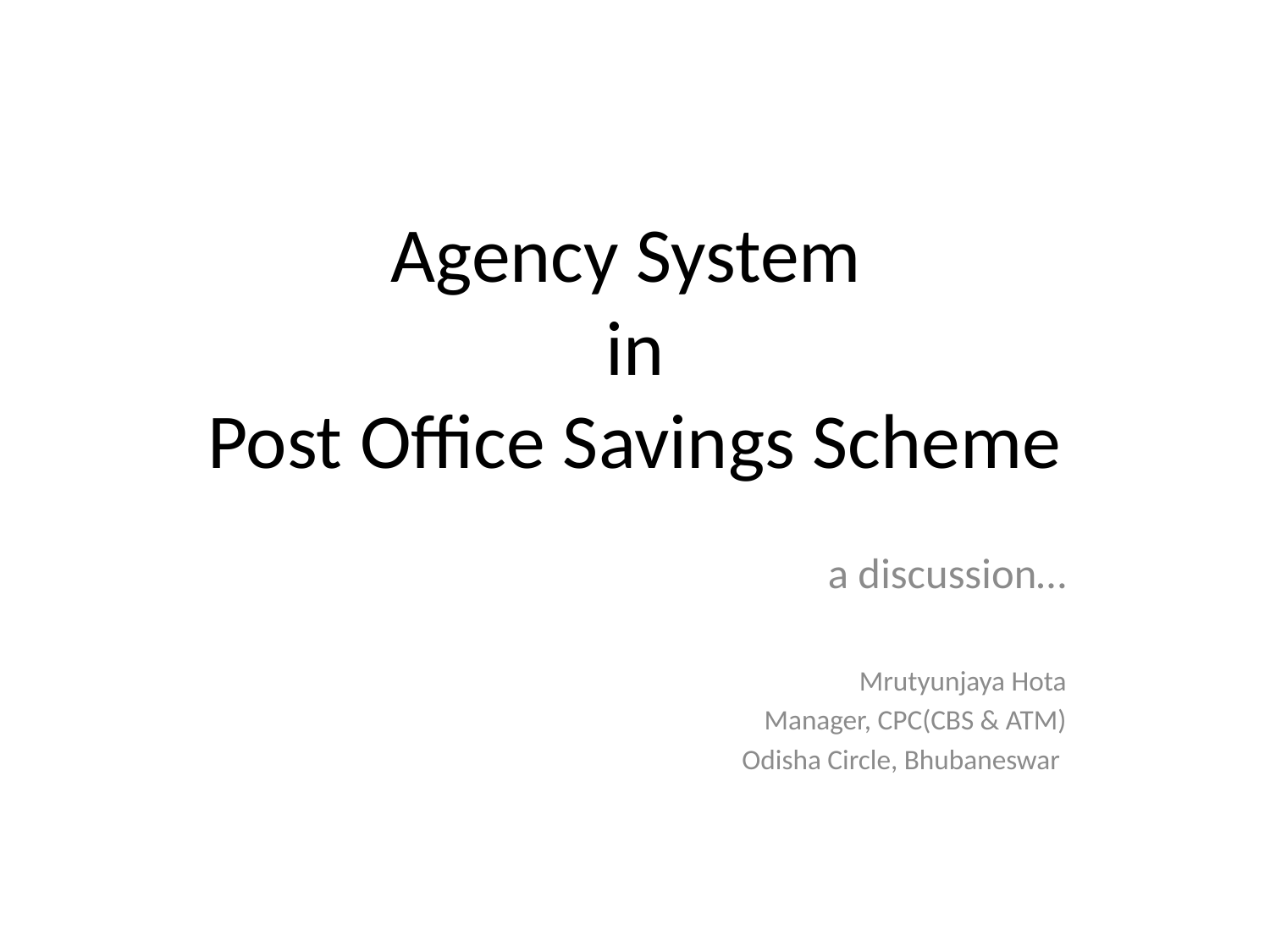

# Agency System in Post Office Savings Scheme
a discussion…

Mrutyunjaya Hota
Manager, CPC(CBS & ATM)
Odisha Circle, Bhubaneswar